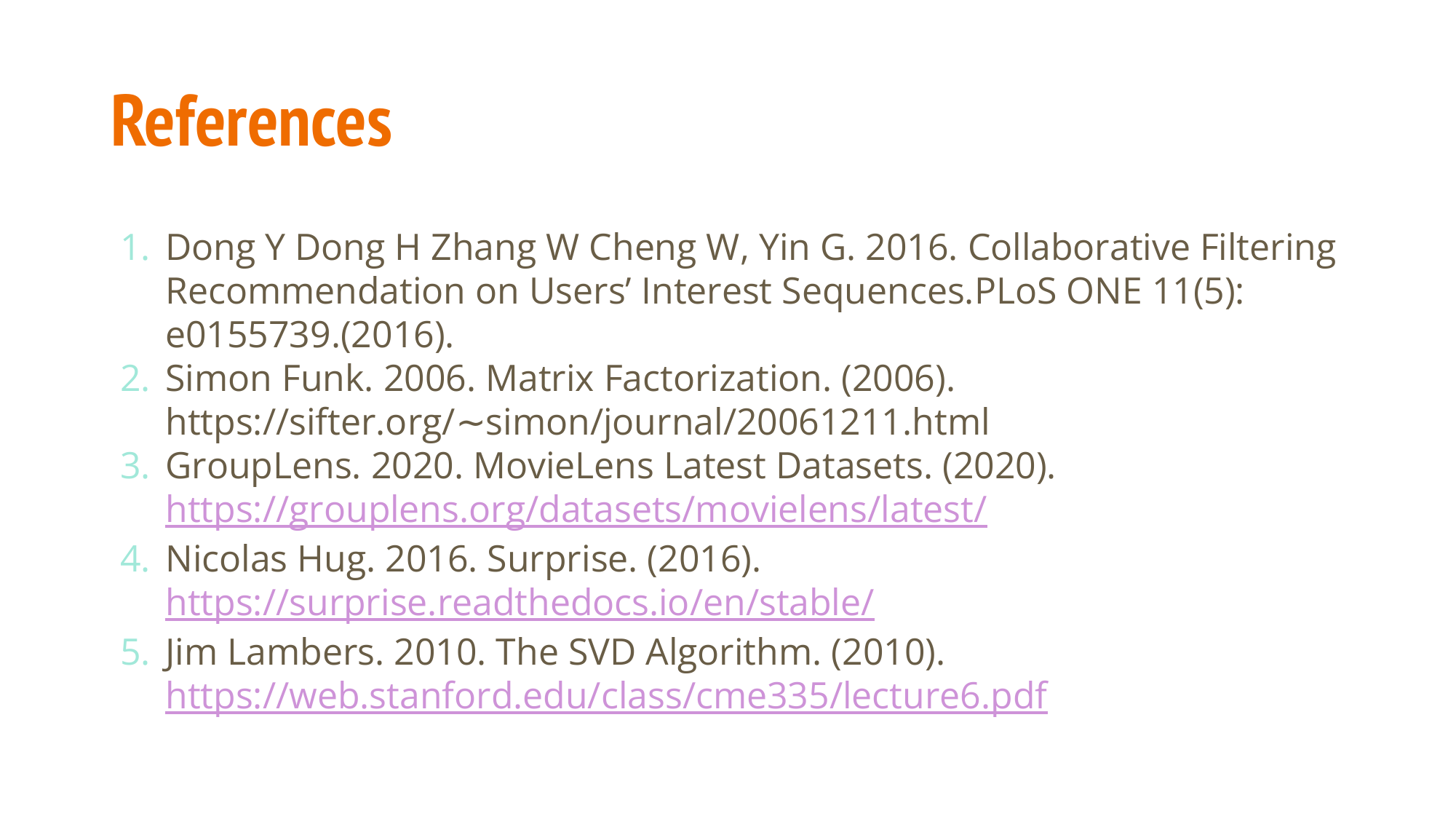

# References
Dong Y Dong H Zhang W Cheng W, Yin G. 2016. Collaborative Filtering Recommendation on Users’ Interest Sequences.PLoS ONE 11(5): e0155739.(2016).
Simon Funk. 2006. Matrix Factorization. (2006). https://sifter.org/∼simon/journal/20061211.html
GroupLens. 2020. MovieLens Latest Datasets. (2020). https://grouplens.org/datasets/movielens/latest/
Nicolas Hug. 2016. Surprise. (2016). https://surprise.readthedocs.io/en/stable/
Jim Lambers. 2010. The SVD Algorithm. (2010).https://web.stanford.edu/class/cme335/lecture6.pdf